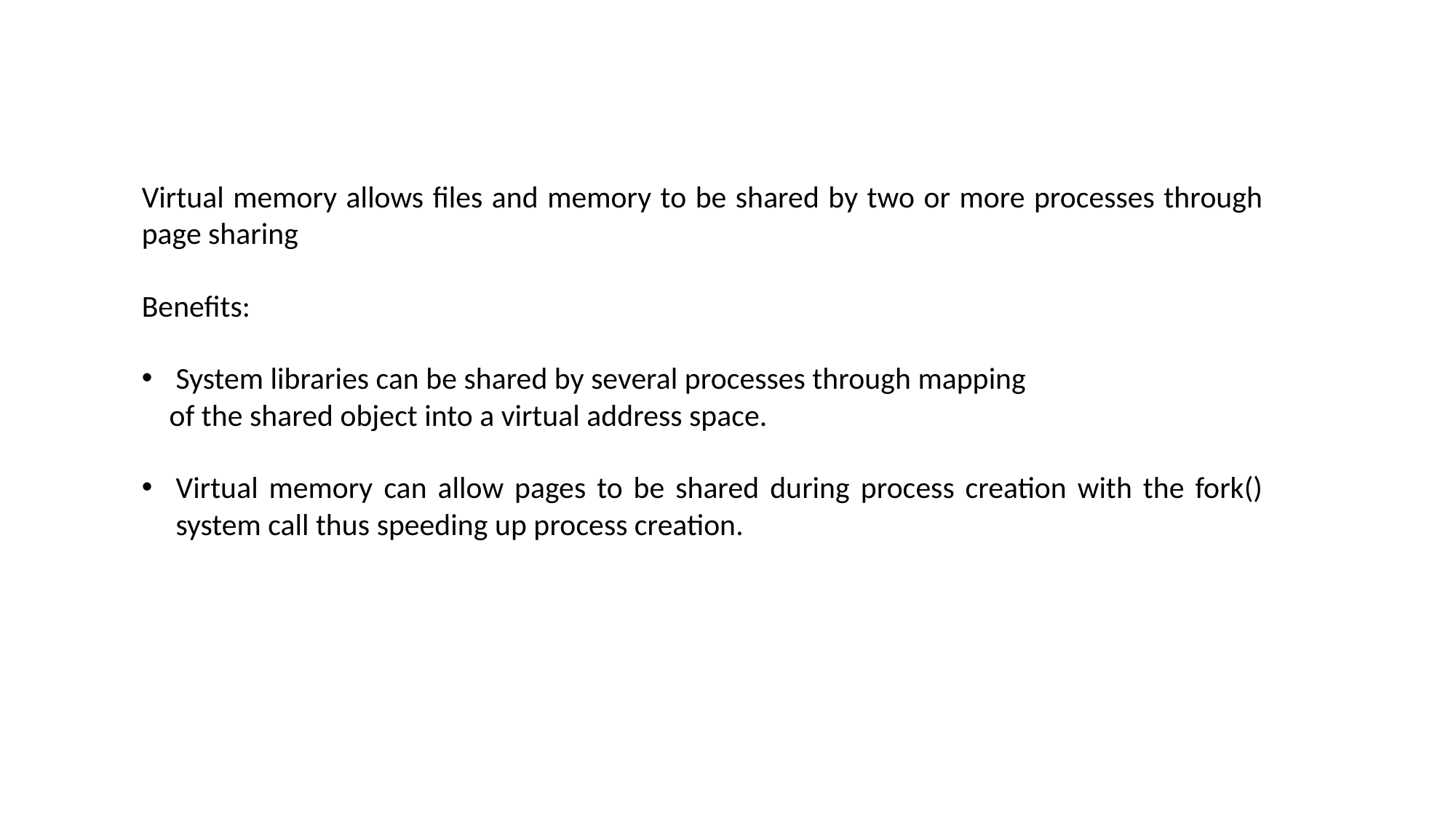

#
Virtual memory allows files and memory to be shared by two or more processes through page sharing

Benefits:

System libraries can be shared by several processes through mapping
    of the shared object into a virtual address space.

Virtual memory can allow pages to be shared during process creation with the fork() system call thus speeding up process creation.